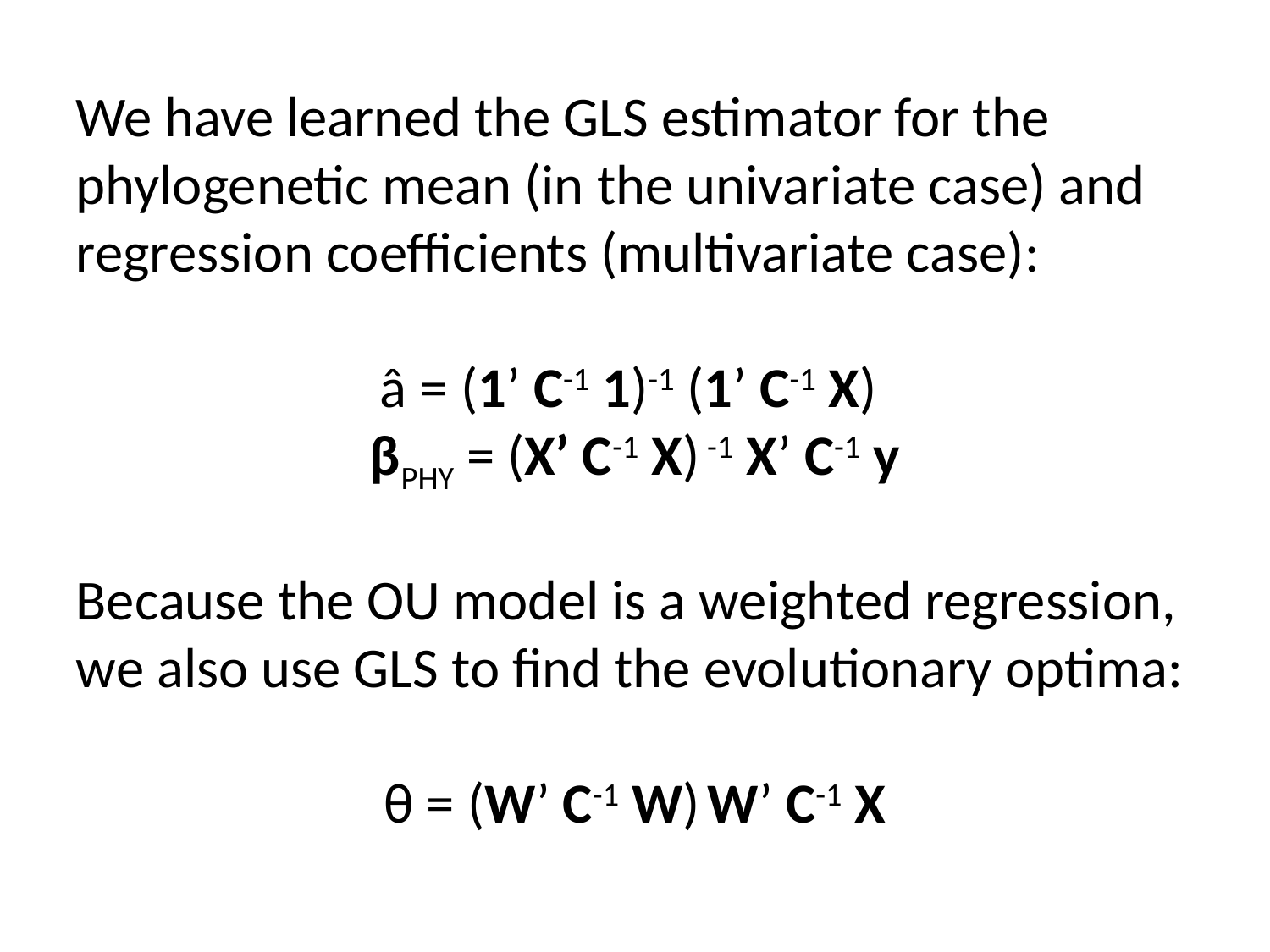

We have learned the GLS estimator for the phylogenetic mean (in the univariate case) and regression coefficients (multivariate case):

â = (1’ C-1 1)-1 (1’ C-1 X)
βPHY = (X’ C-1 X) -1 X’ C-1 y

Because the OU model is a weighted regression, we also use GLS to find the evolutionary optima:

θ = (W’ C-1 W) W’ C-1 X